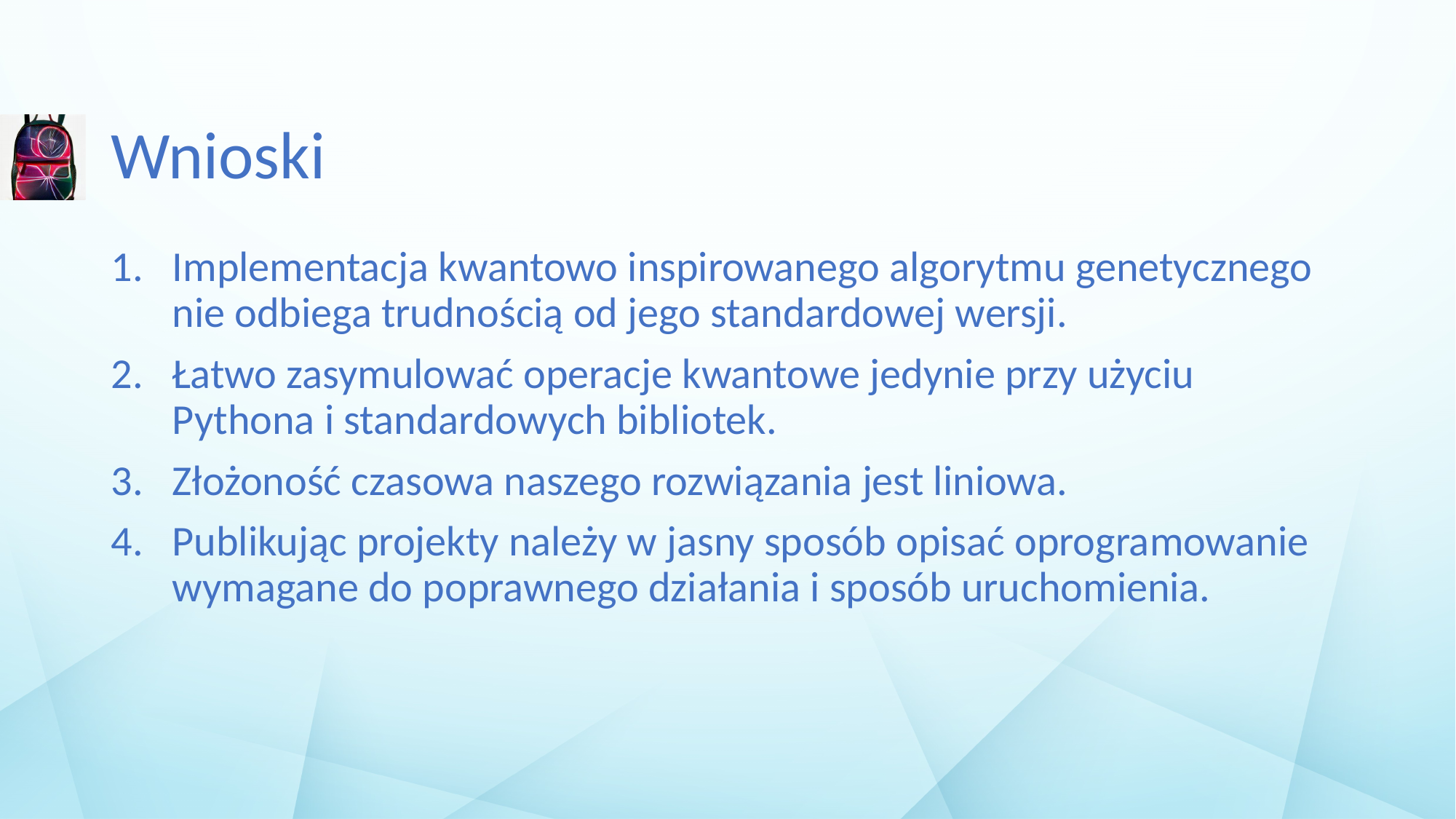

# Wnioski
Implementacja kwantowo inspirowanego algorytmu genetycznego nie odbiega trudnością od jego standardowej wersji.
Łatwo zasymulować operacje kwantowe jedynie przy użyciu Pythona i standardowych bibliotek.
Złożoność czasowa naszego rozwiązania jest liniowa.
Publikując projekty należy w jasny sposób opisać oprogramowanie wymagane do poprawnego działania i sposób uruchomienia.